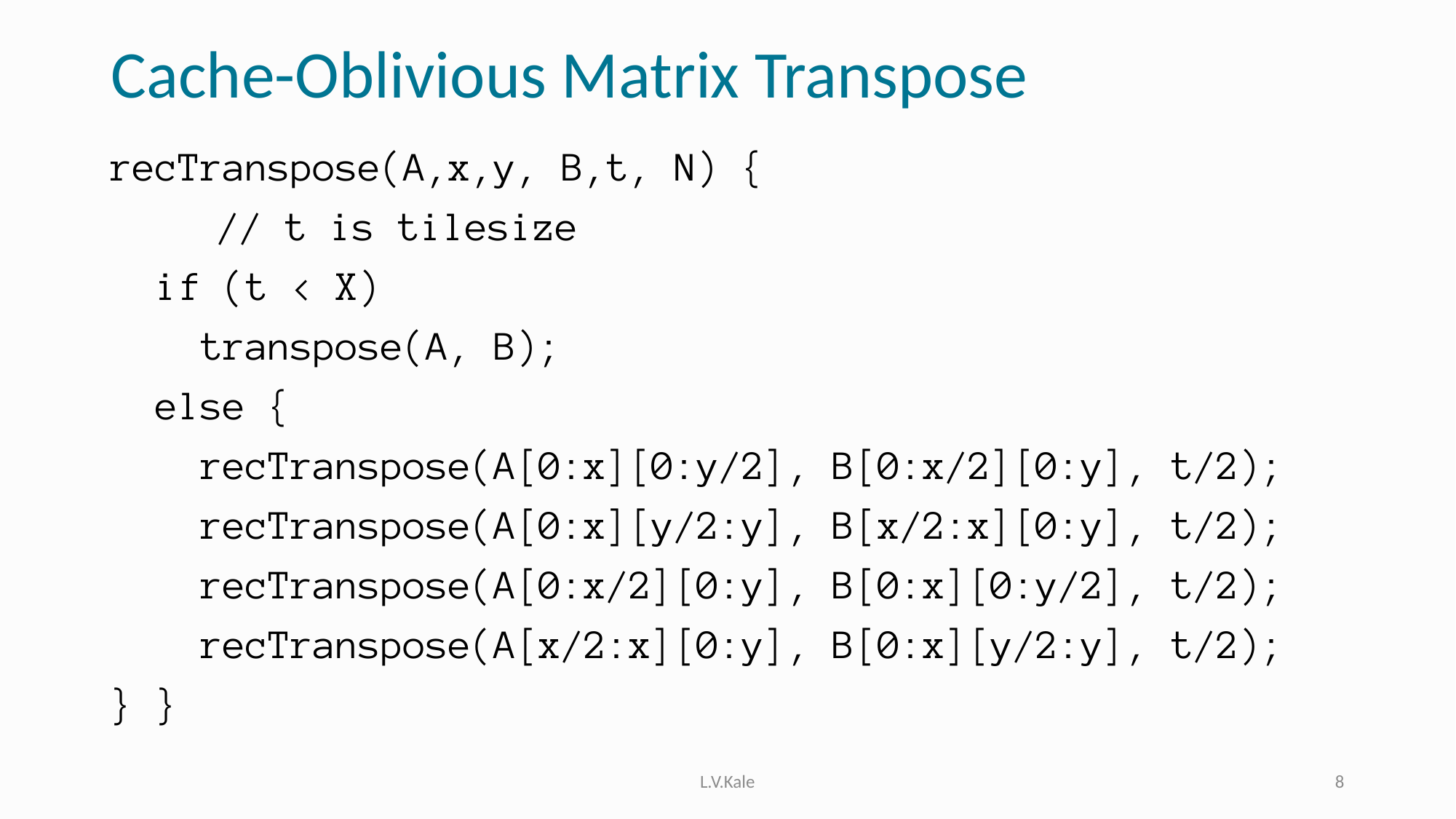

# Cache-Oblivious Matrix Transpose
recTranspose(A,x,y, B,t, N) {
	// t is tilesize
  if (t < X)
    transpose(A, B);
  else {
    recTranspose(A[0:x][0:y/2], B[0:x/2][0:y], t/2);
    recTranspose(A[0:x][y/2:y], B[x/2:x][0:y], t/2);
    recTranspose(A[0:x/2][0:y], B[0:x][0:y/2], t/2);
    recTranspose(A[x/2:x][0:y], B[0:x][y/2:y], t/2);
} }
L.V.Kale
8